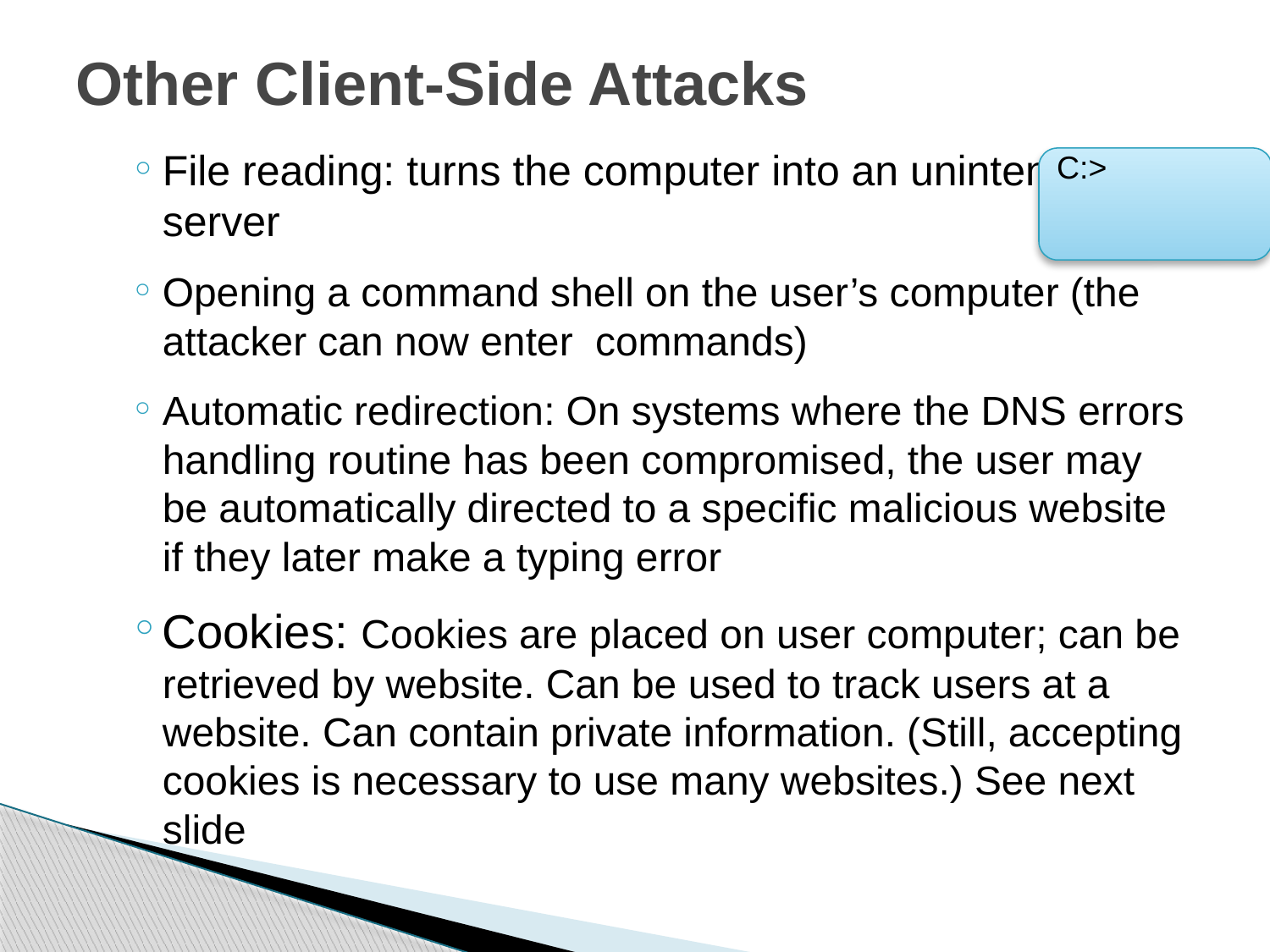

# Other Client-Side Attacks
File reading: turns the computer into an unintended file server
Opening a command shell on the user’s computer (the attacker can now enter  commands)
Automatic redirection: On systems where the DNS errors handling routine has been compromised, the user may be automatically directed to a specific malicious website if they later make a typing error
Cookies: Cookies are placed on user computer; can be retrieved by website. Can be used to track users at a website. Can contain private information. (Still, accepting cookies is necessary to use many websites.) See next slide

C:>